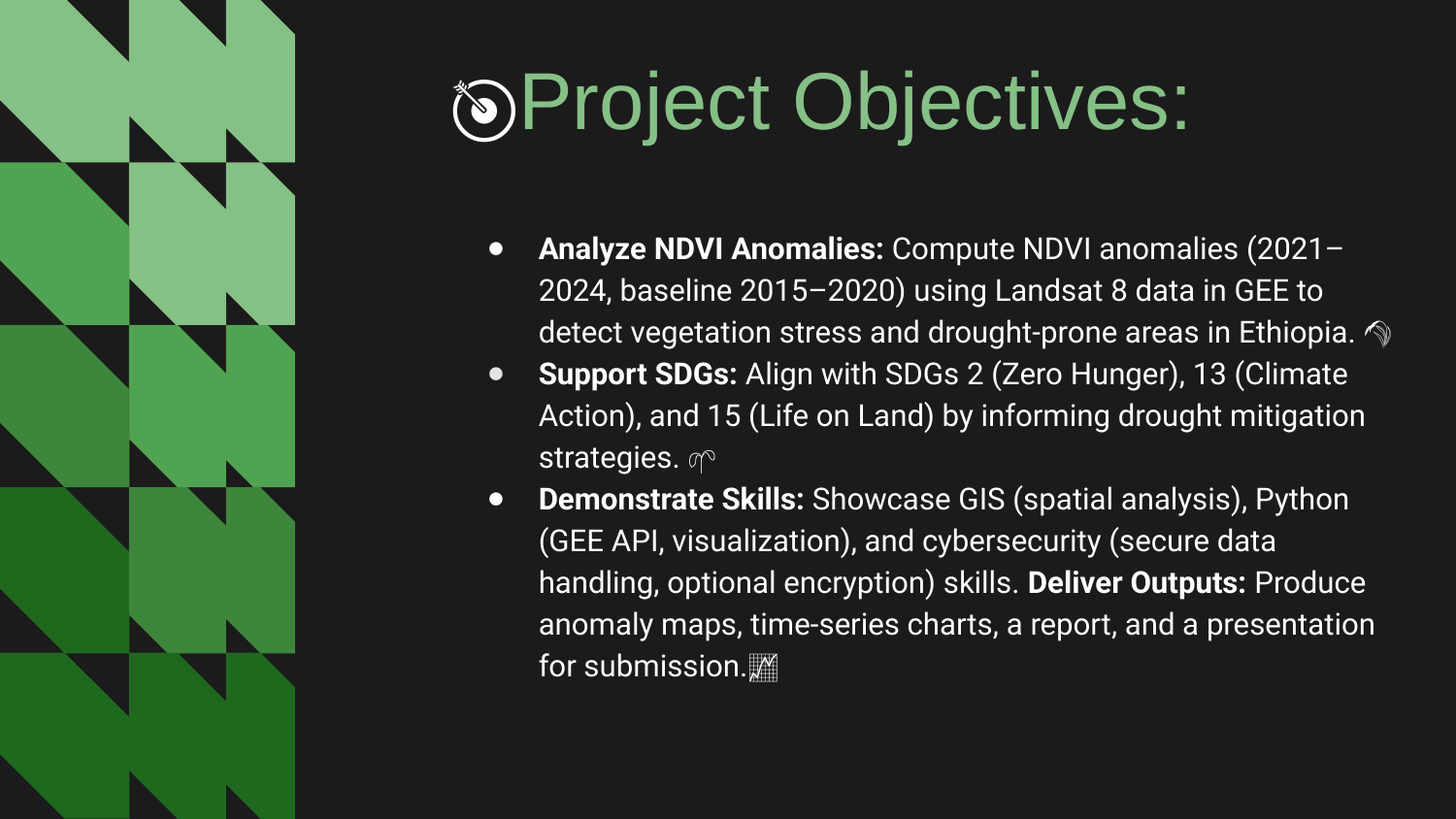

# 🎯Project Objectives:

Analyze NDVI Anomalies: Compute NDVI anomalies (2021–2024, baseline 2015–2020) using Landsat 8 data in GEE to detect vegetation stress and drought-prone areas in Ethiopia. 🌾
Support SDGs: Align with SDGs 2 (Zero Hunger), 13 (Climate Action), and 15 (Life on Land) by informing drought mitigation strategies. 🌱
Demonstrate Skills: Showcase GIS (spatial analysis), Python (GEE API, visualization), and cybersecurity (secure data handling, optional encryption) skills. Deliver Outputs: Produce anomaly maps, time-series charts, a report, and a presentation for submission.📈